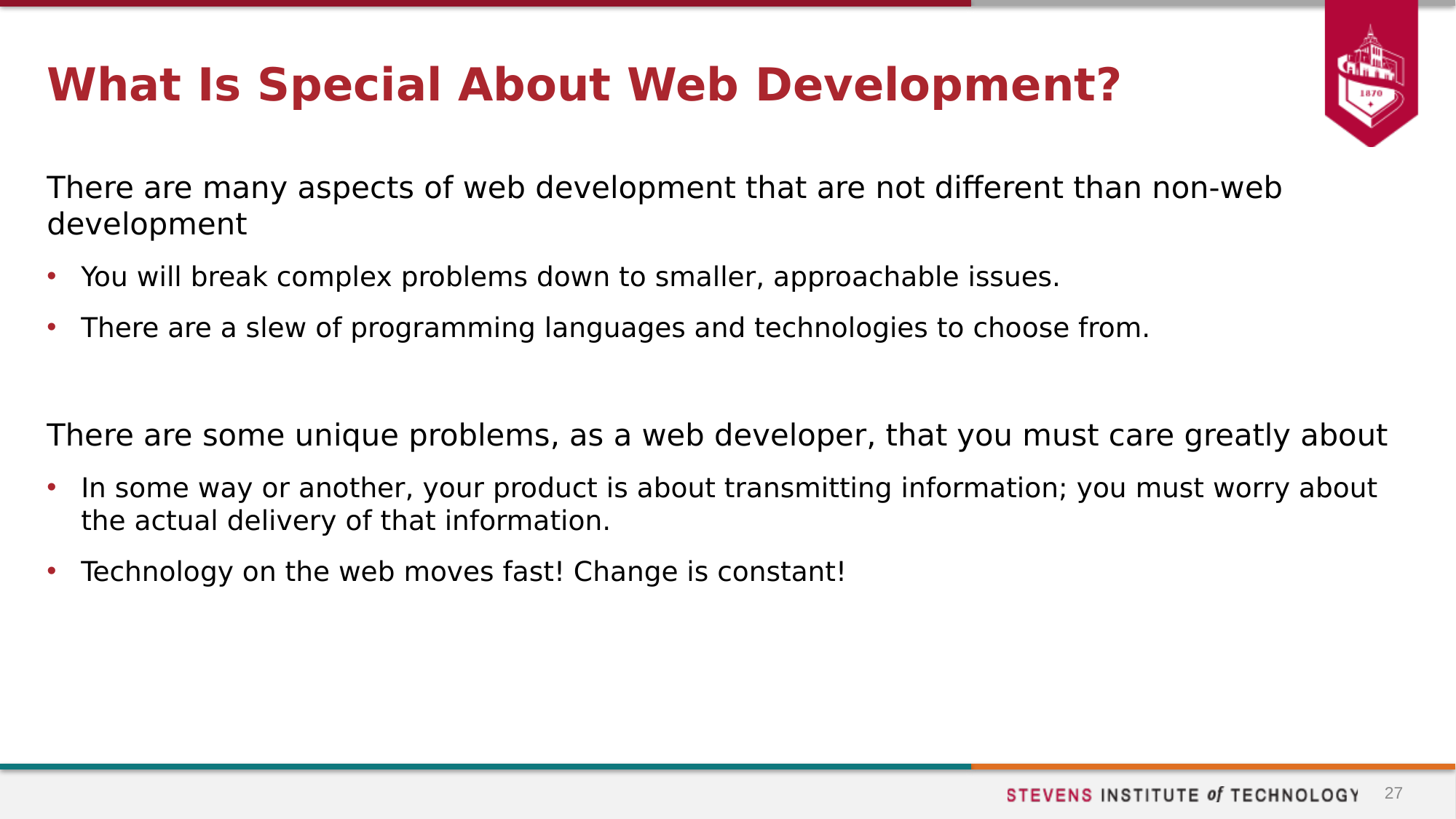

# What Is Special About Web Development?
There are many aspects of web development that are not different than non-web development
You will break complex problems down to smaller, approachable issues.
There are a slew of programming languages and technologies to choose from.

There are some unique problems, as a web developer, that you must care greatly about
In some way or another, your product is about transmitting information; you must worry about the actual delivery of that information.
Technology on the web moves fast! Change is constant!
27